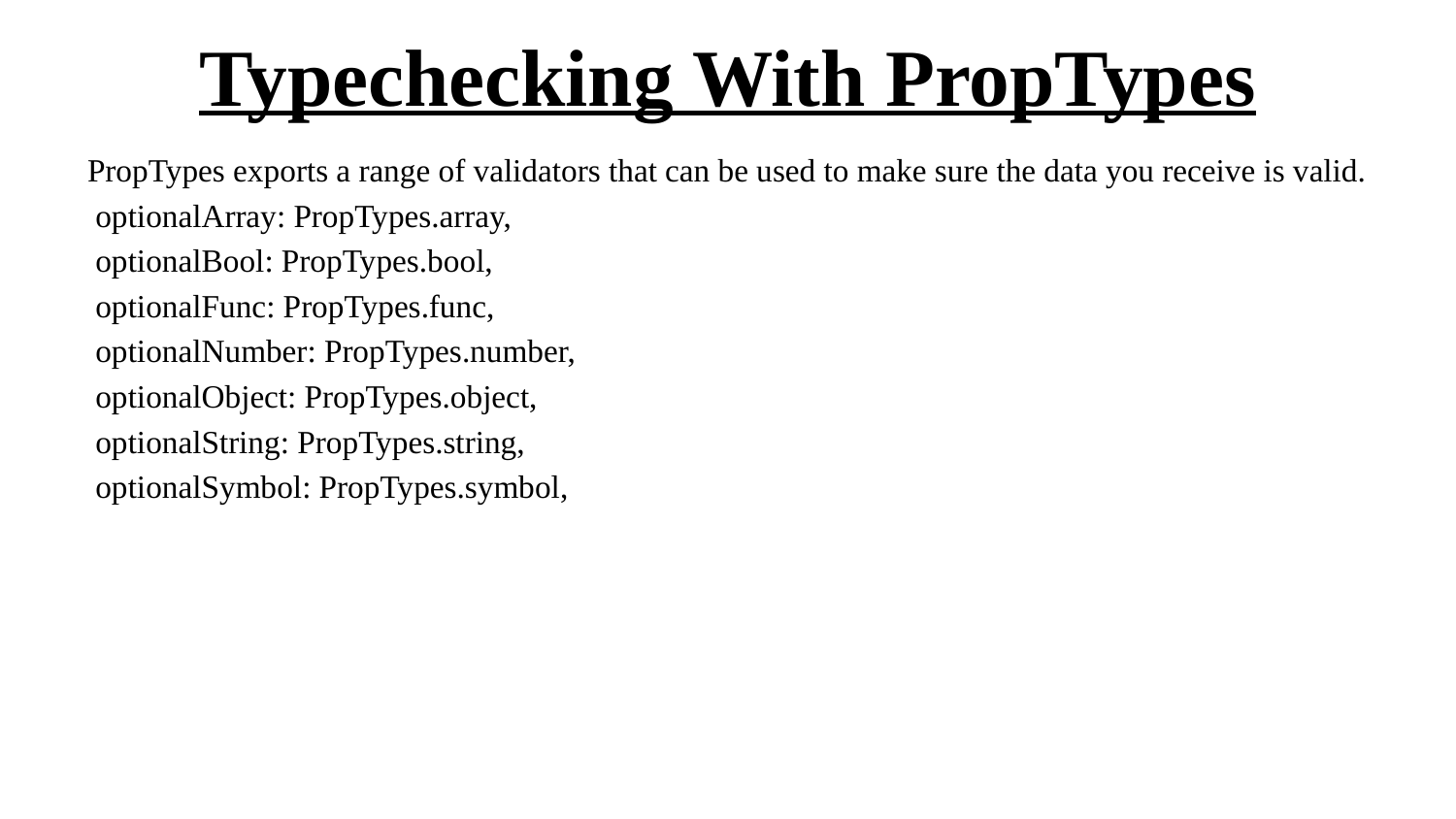

# Typechecking With PropTypes
PropTypes exports a range of validators that can be used to make sure the data you receive is valid.
 optionalArray: PropTypes.array,
 optionalBool: PropTypes.bool,
 optionalFunc: PropTypes.func,
 optionalNumber: PropTypes.number,
 optionalObject: PropTypes.object,
 optionalString: PropTypes.string,
 optionalSymbol: PropTypes.symbol,